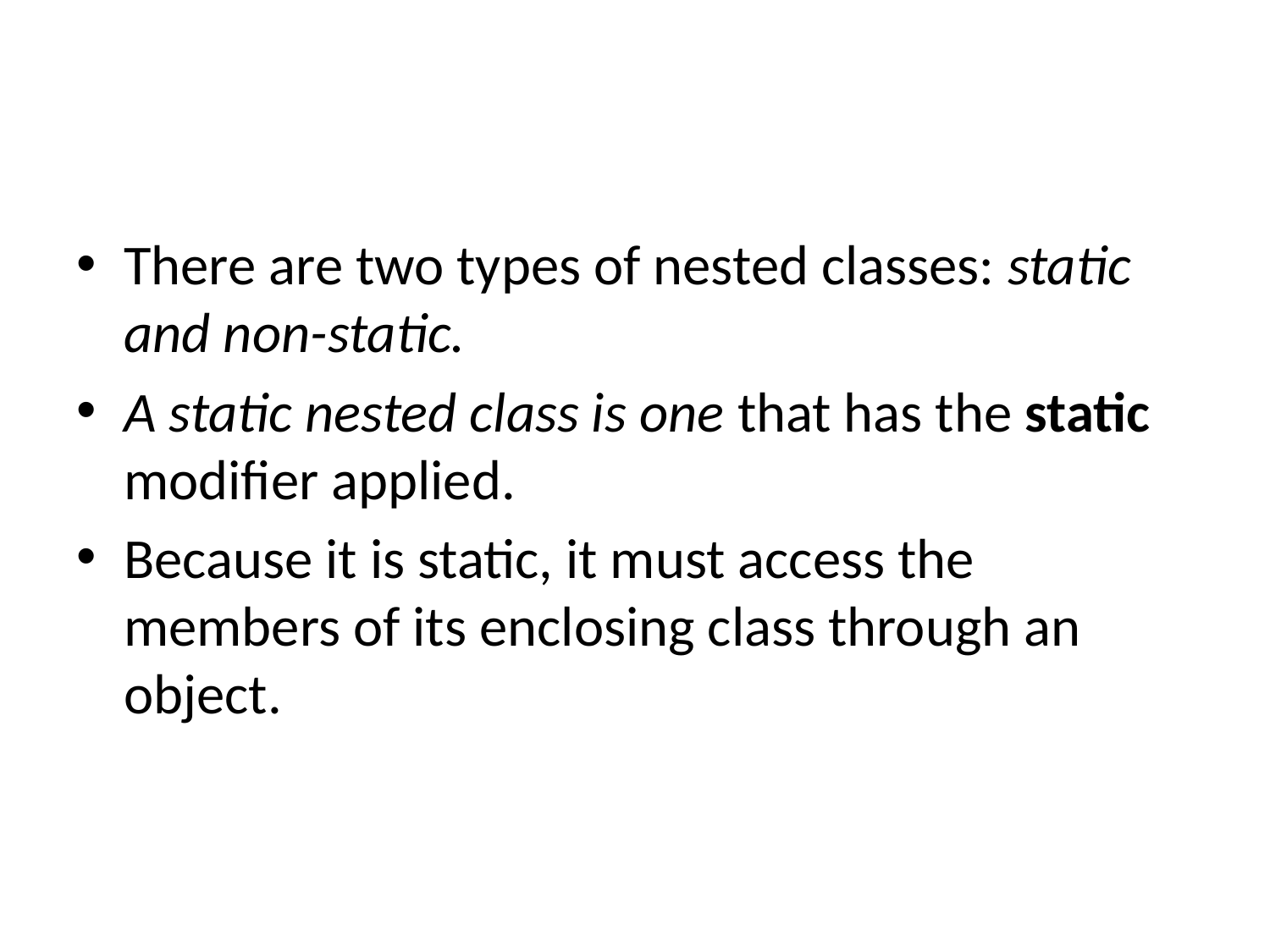

#
There are two types of nested classes: static and non-static.
A static nested class is one that has the static modifier applied.
Because it is static, it must access the members of its enclosing class through an object.